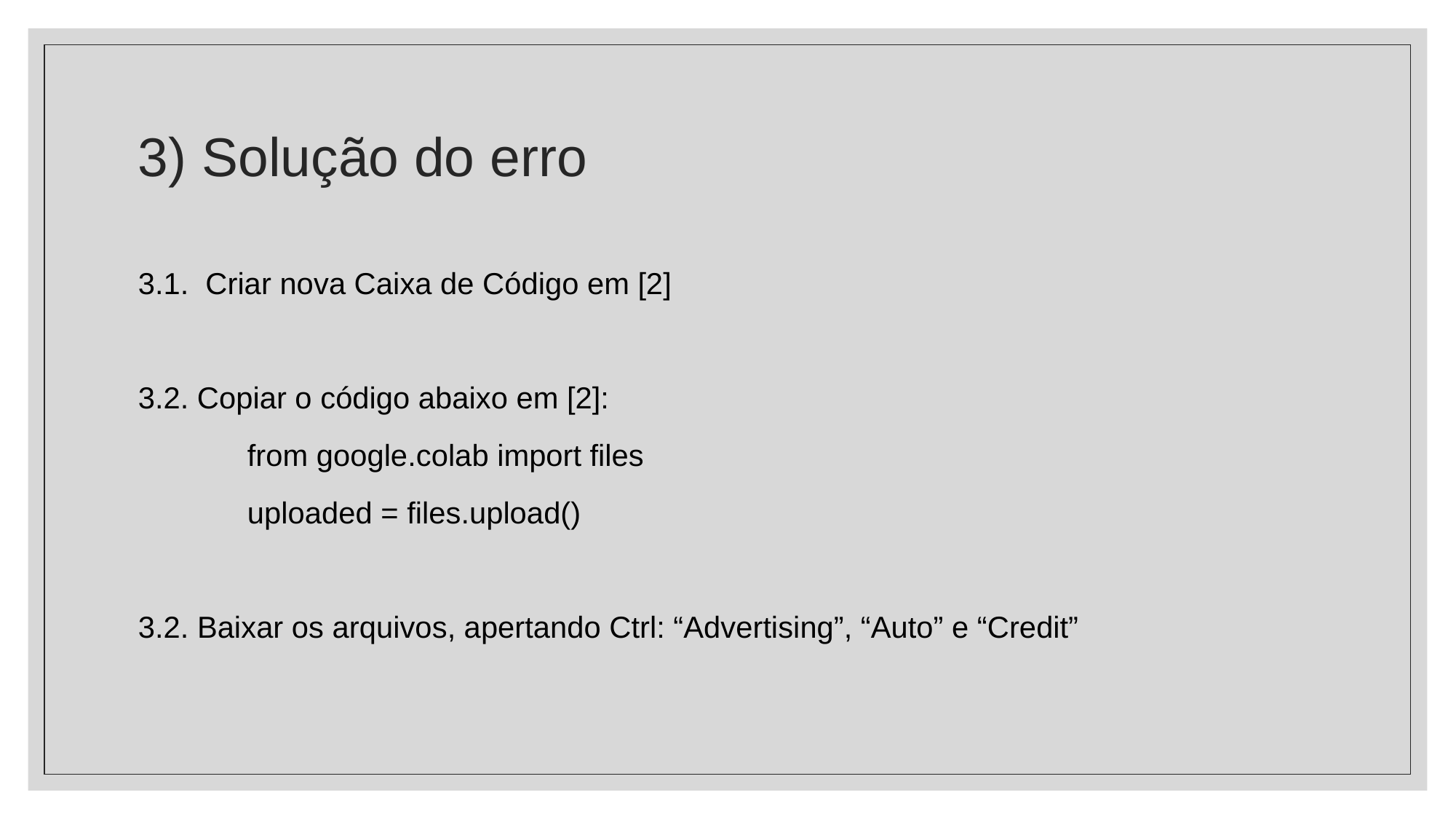

# 3) Solução do erro
3.1.  Criar nova Caixa de Código em [2]

3.2. Copiar o código abaixo em [2]:
	from google.colab import files
	uploaded = files.upload()

3.2. Baixar os arquivos, apertando Ctrl: “Advertising”, “Auto” e “Credit”